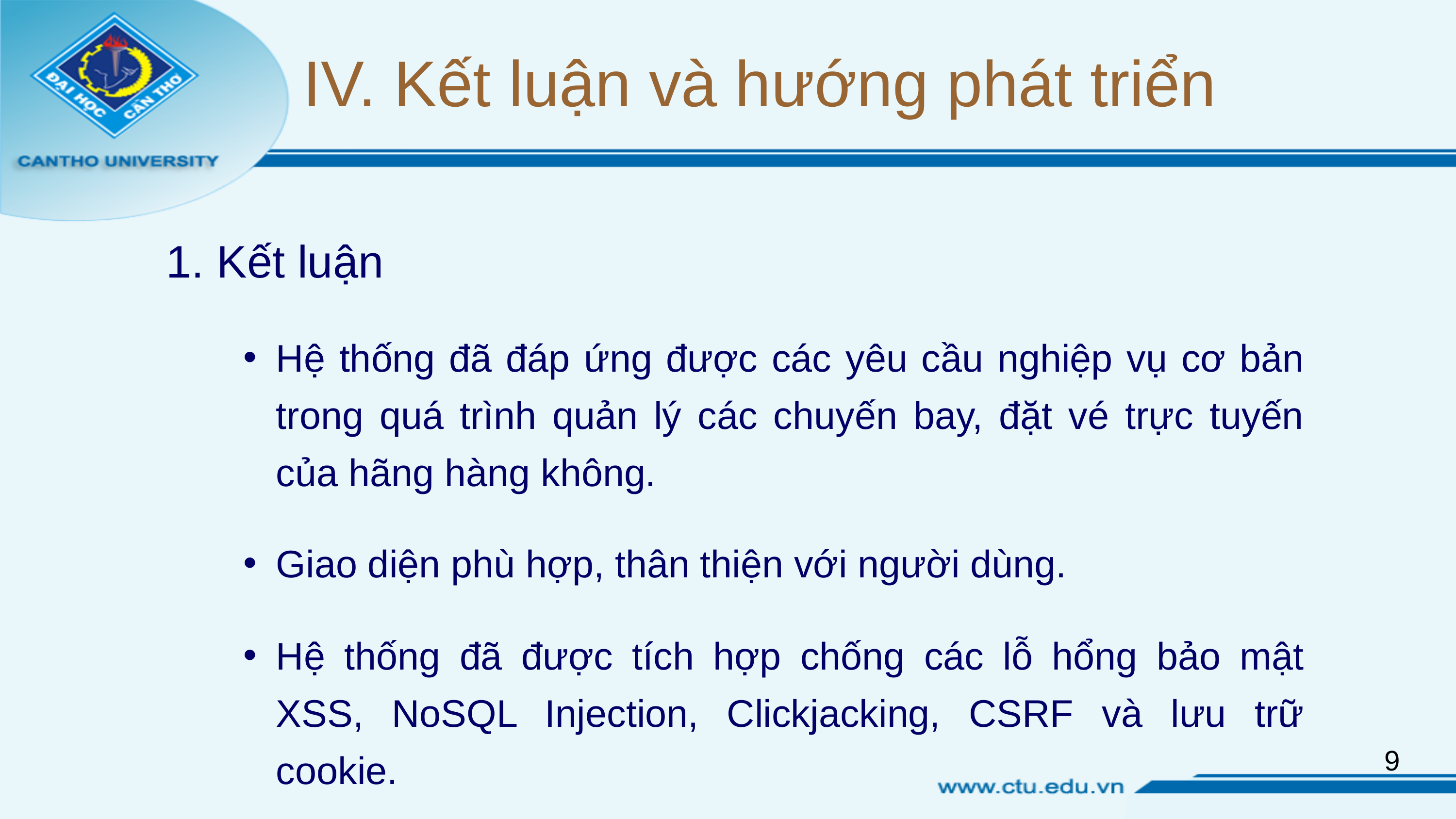

IV. Kết luận và hướng phát triển
1. Kết luận
Hệ thống đã đáp ứng được các yêu cầu nghiệp vụ cơ bản trong quá trình quản lý các chuyến bay, đặt vé trực tuyến của hãng hàng không.
Giao diện phù hợp, thân thiện với người dùng.
Hệ thống đã được tích hợp chống các lỗ hổng bảo mật XSS, NoSQL Injection, Clickjacking, CSRF và lưu trữ cookie.
9